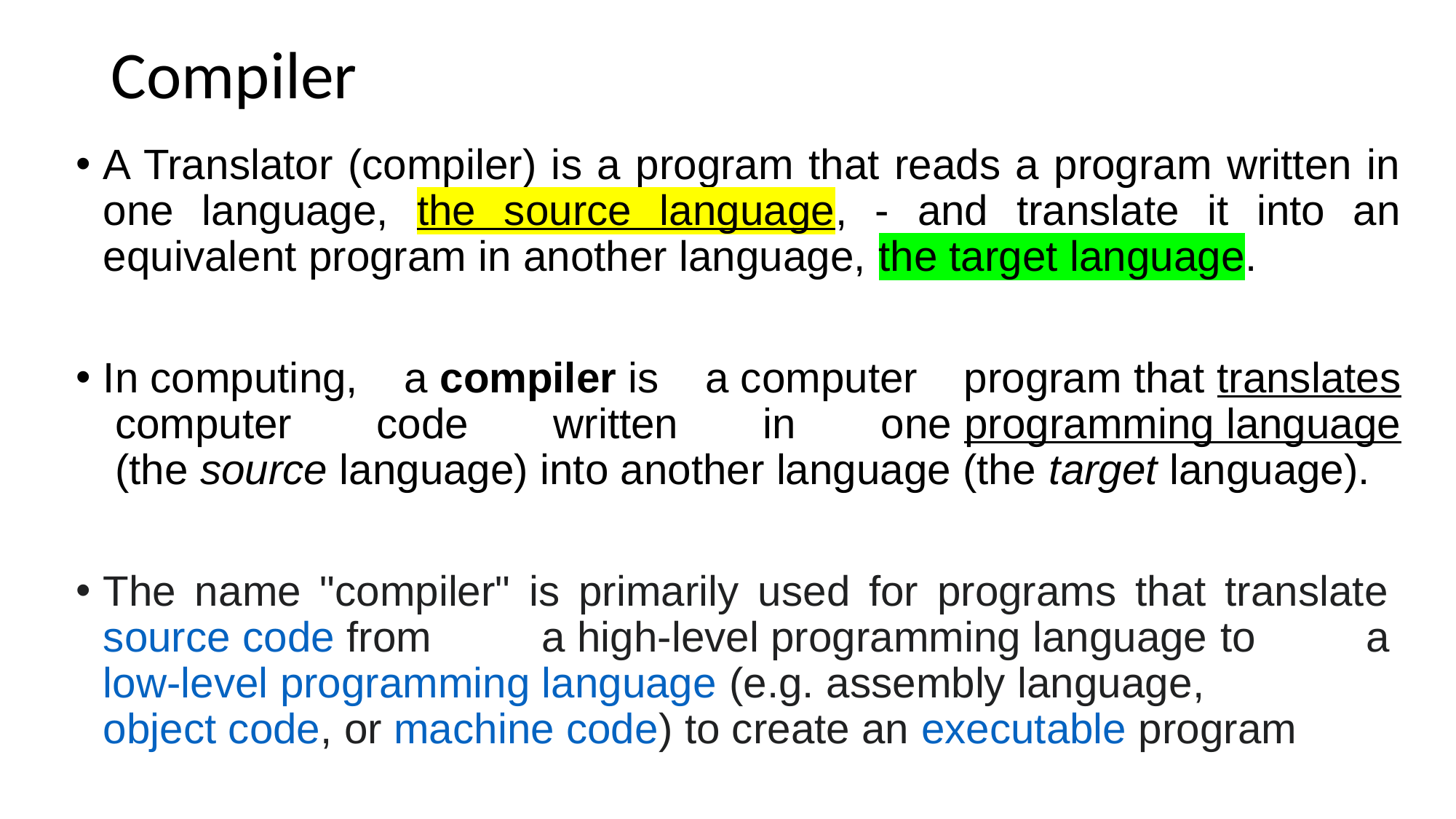

# Compiler
A Translator (compiler) is a program that reads a program written in one language, the source language, - and translate it into an equivalent program in another language, the target language.

In computing, a compiler is a computer program that translates computer code written in one programming language (the source language) into another language (the target language).

The name "compiler" is primarily used for programs that translate source code from a high-level programming language to a low-level programming language (e.g. assembly language, object code, or machine code) to create an executable program